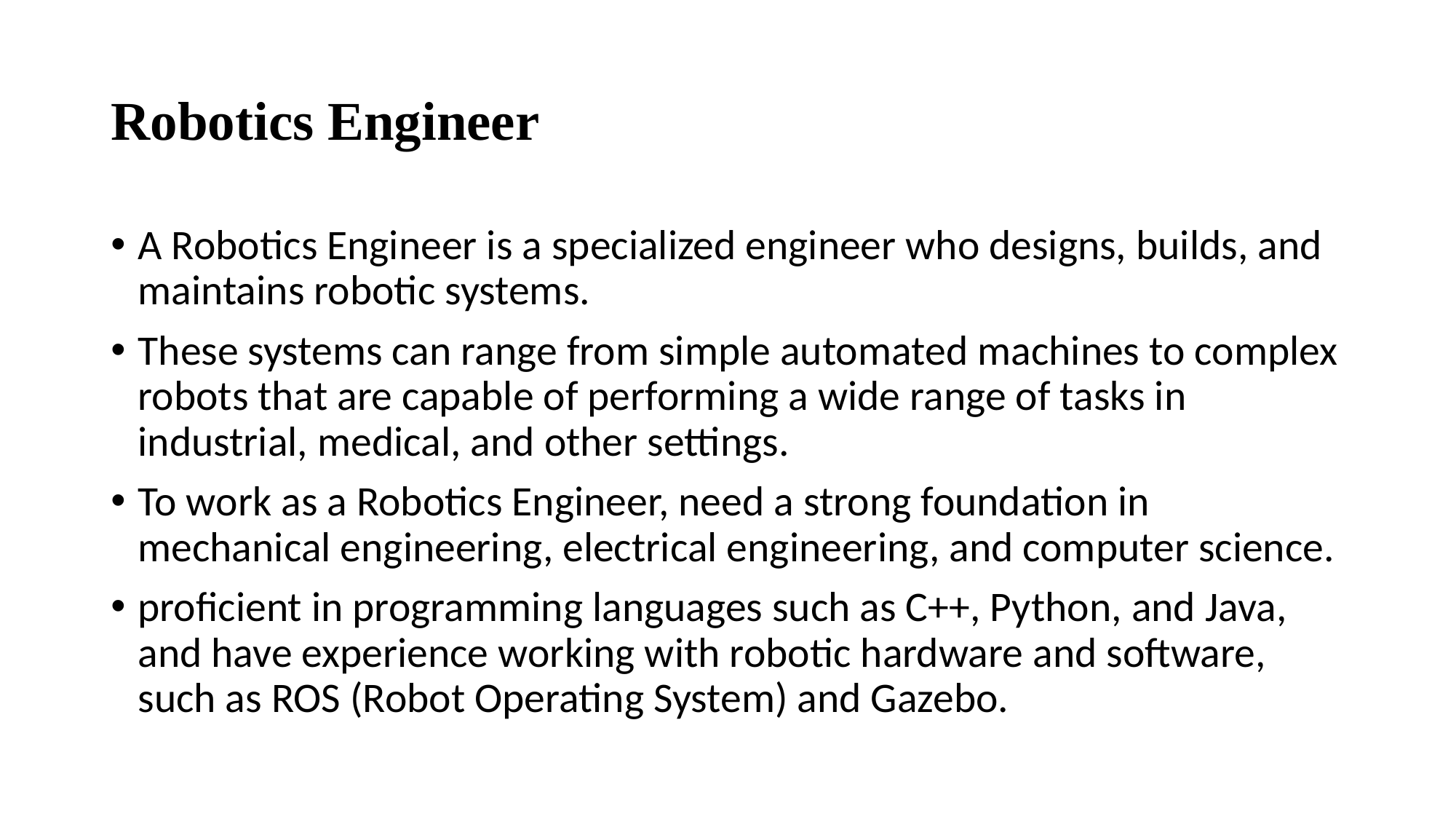

# Robotics Engineer
A Robotics Engineer is a specialized engineer who designs, builds, and maintains robotic systems.
These systems can range from simple automated machines to complex robots that are capable of performing a wide range of tasks in industrial, medical, and other settings.
To work as a Robotics Engineer, need a strong foundation in mechanical engineering, electrical engineering, and computer science.
proficient in programming languages such as C++, Python, and Java, and have experience working with robotic hardware and software, such as ROS (Robot Operating System) and Gazebo.